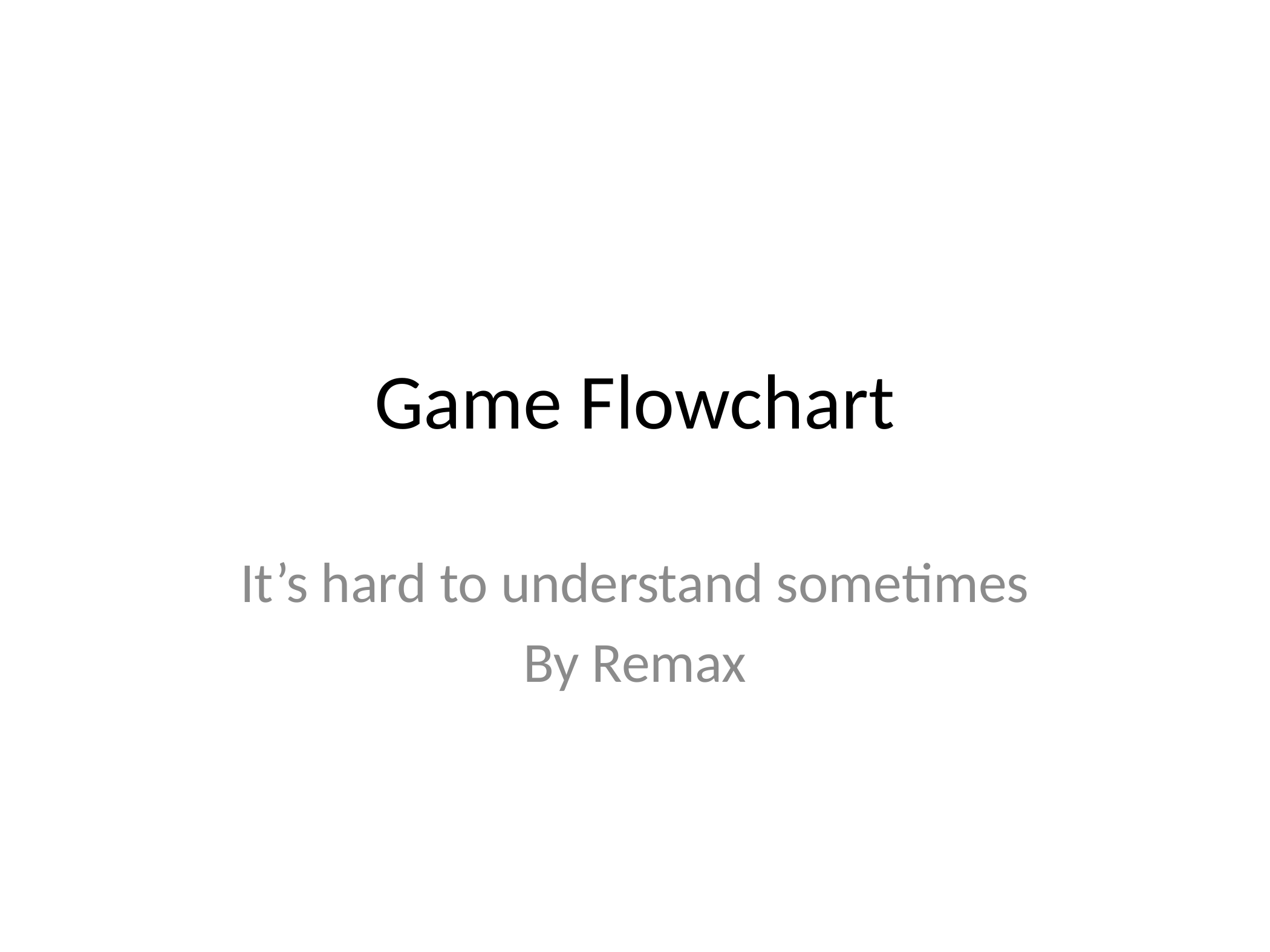

# Game Flowchart
It’s hard to understand sometimes
By Remax